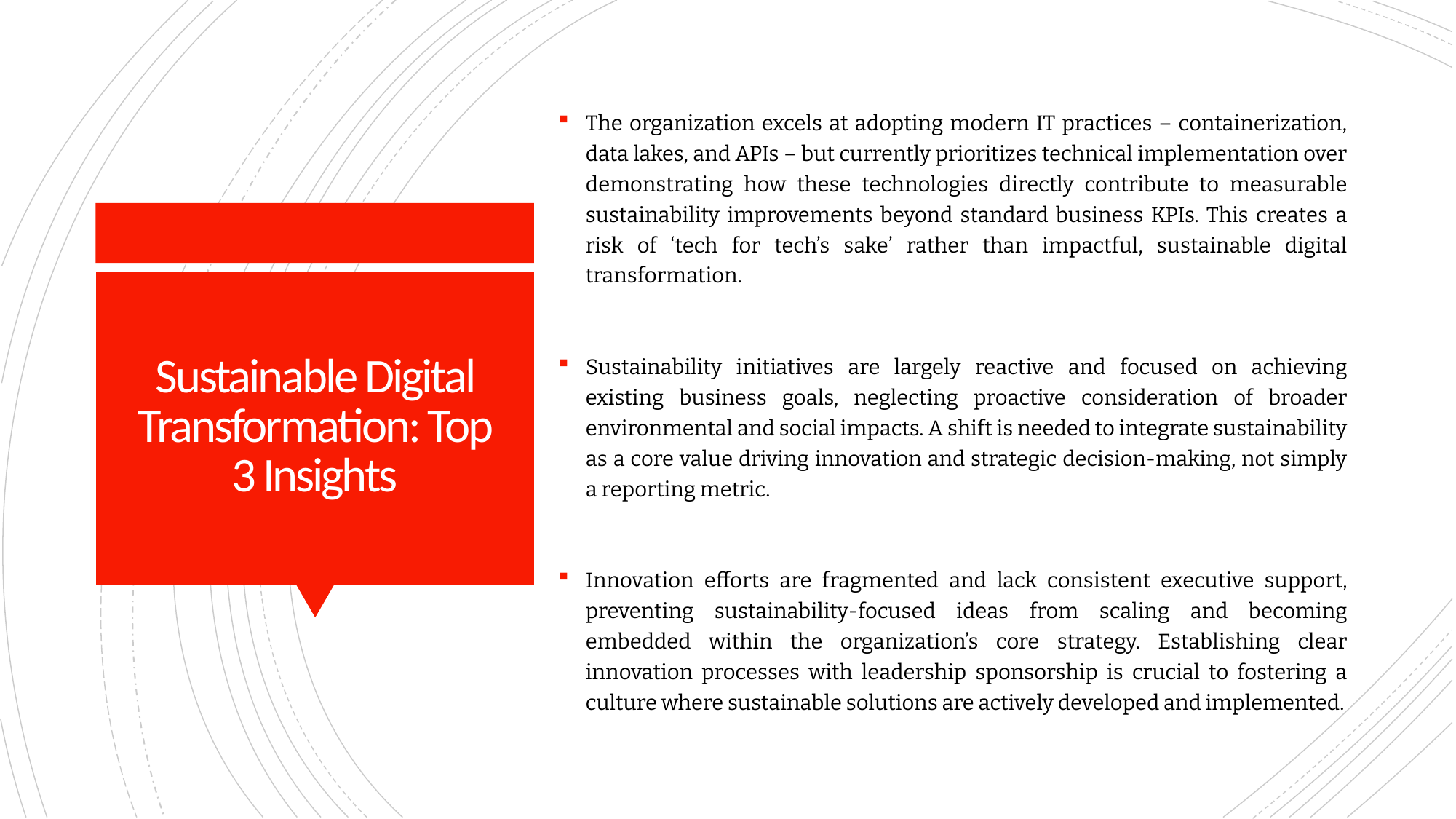

The organization excels at adopting modern IT practices – containerization, data lakes, and APIs – but currently prioritizes technical implementation over demonstrating how these technologies directly contribute to measurable sustainability improvements beyond standard business KPIs. This creates a risk of ‘tech for tech’s sake’ rather than impactful, sustainable digital transformation.

Sustainability initiatives are largely reactive and focused on achieving existing business goals, neglecting proactive consideration of broader environmental and social impacts. A shift is needed to integrate sustainability as a core value driving innovation and strategic decision-making, not simply a reporting metric.

Innovation efforts are fragmented and lack consistent executive support, preventing sustainability-focused ideas from scaling and becoming embedded within the organization’s core strategy. Establishing clear innovation processes with leadership sponsorship is crucial to fostering a culture where sustainable solutions are actively developed and implemented.
# Sustainable Digital Transformation: Top 3 Insights